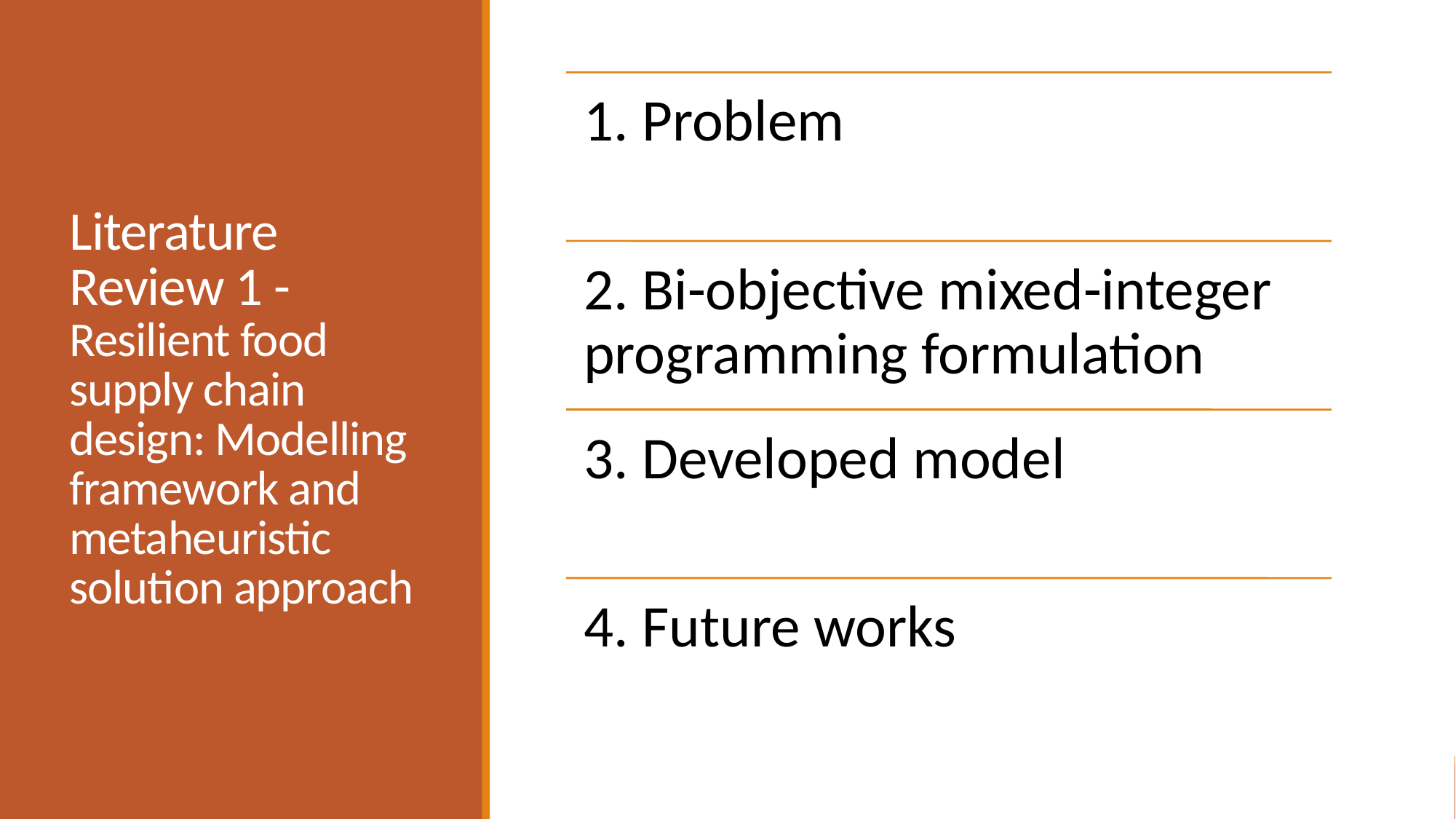

# Literature Review 1 - Resilient food supply chain design: Modelling framework and metaheuristic solution approach
1. Problem
2. Bi-objective mixed-integer programming formulation
3. Developed model
4. Future works